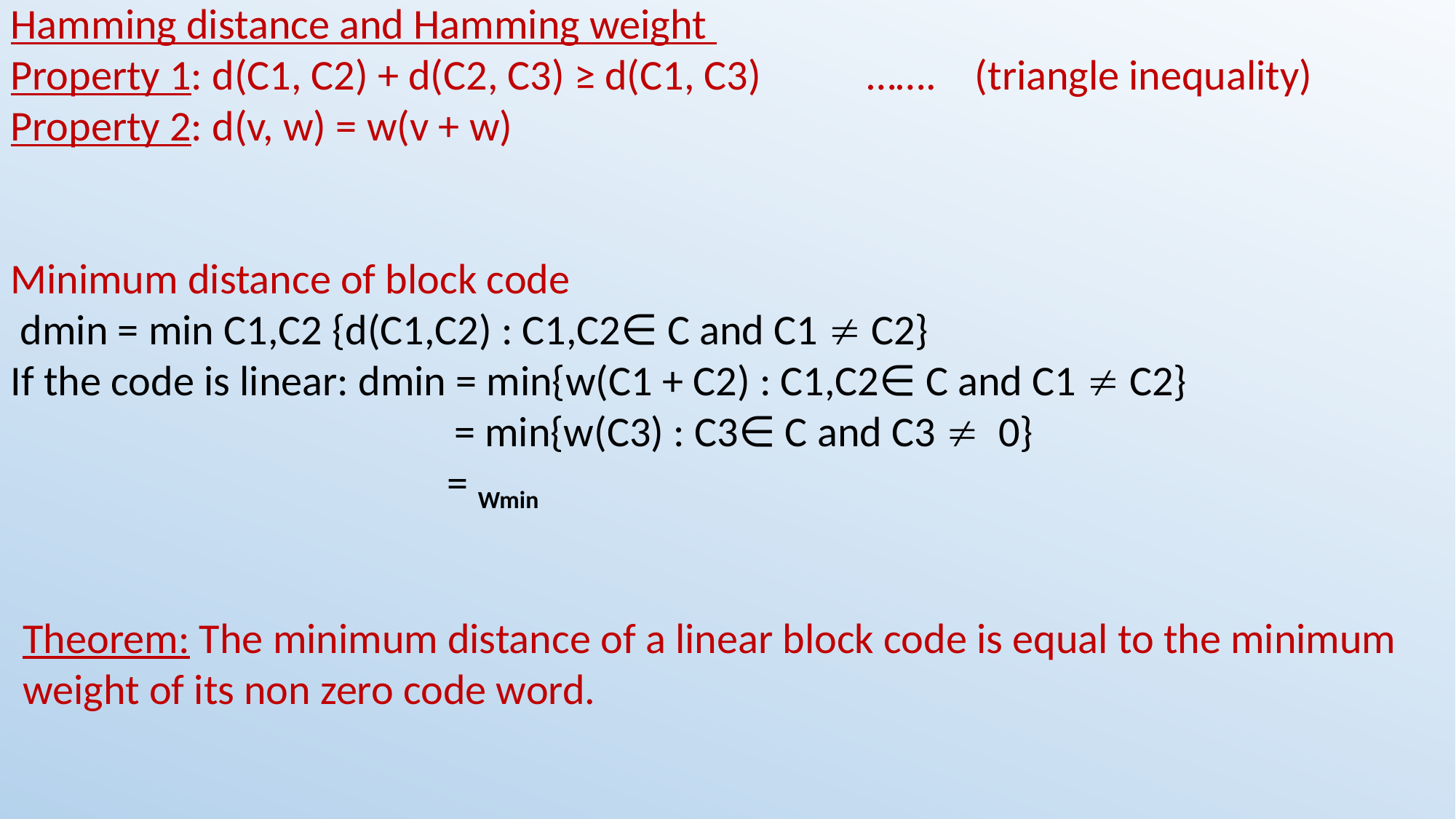

Hamming distance and Hamming weight
Property 1: d(C1, C2) + d(C2, C3) ≥ d(C1, C3)           …….    (triangle inequality)
Property 2: d(v, w) = w(v + w)

Minimum distance of block code
 dmin = min C1,C2 {d(C1,C2) : C1,C2∈ C and C1 ≠ C2}
If the code is linear: dmin = min{w(C1 + C2) : C1,C2∈ C and C1 ≠ C2}
                                              = min{w(C3) : C3∈ C and C3 ≠  0}
				= Wmin

Theorem: The minimum distance of a linear block code is equal to the minimum weight of its non zero code word.